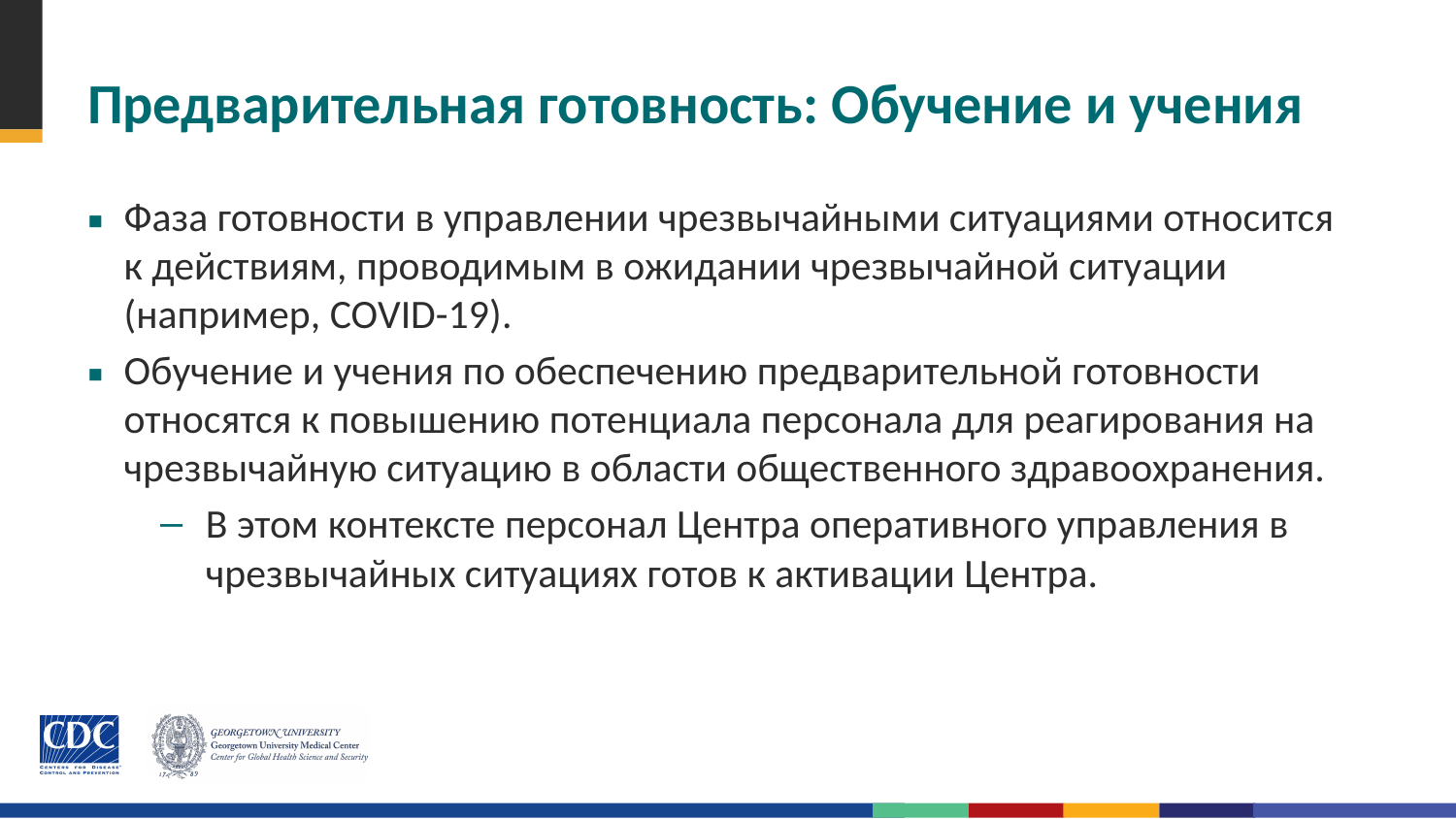

# Предварительная готовность: Обучение и учения
Фаза готовности в управлении чрезвычайными ситуациями относится к действиям, проводимым в ожидании чрезвычайной ситуации (например, COVID-19).
Обучение и учения по обеспечению предварительной готовности относятся к повышению потенциала персонала для реагирования на чрезвычайную ситуацию в области общественного здравоохранения.
В этом контексте персонал Центра оперативного управления в чрезвычайных ситуациях готов к активации Центра.